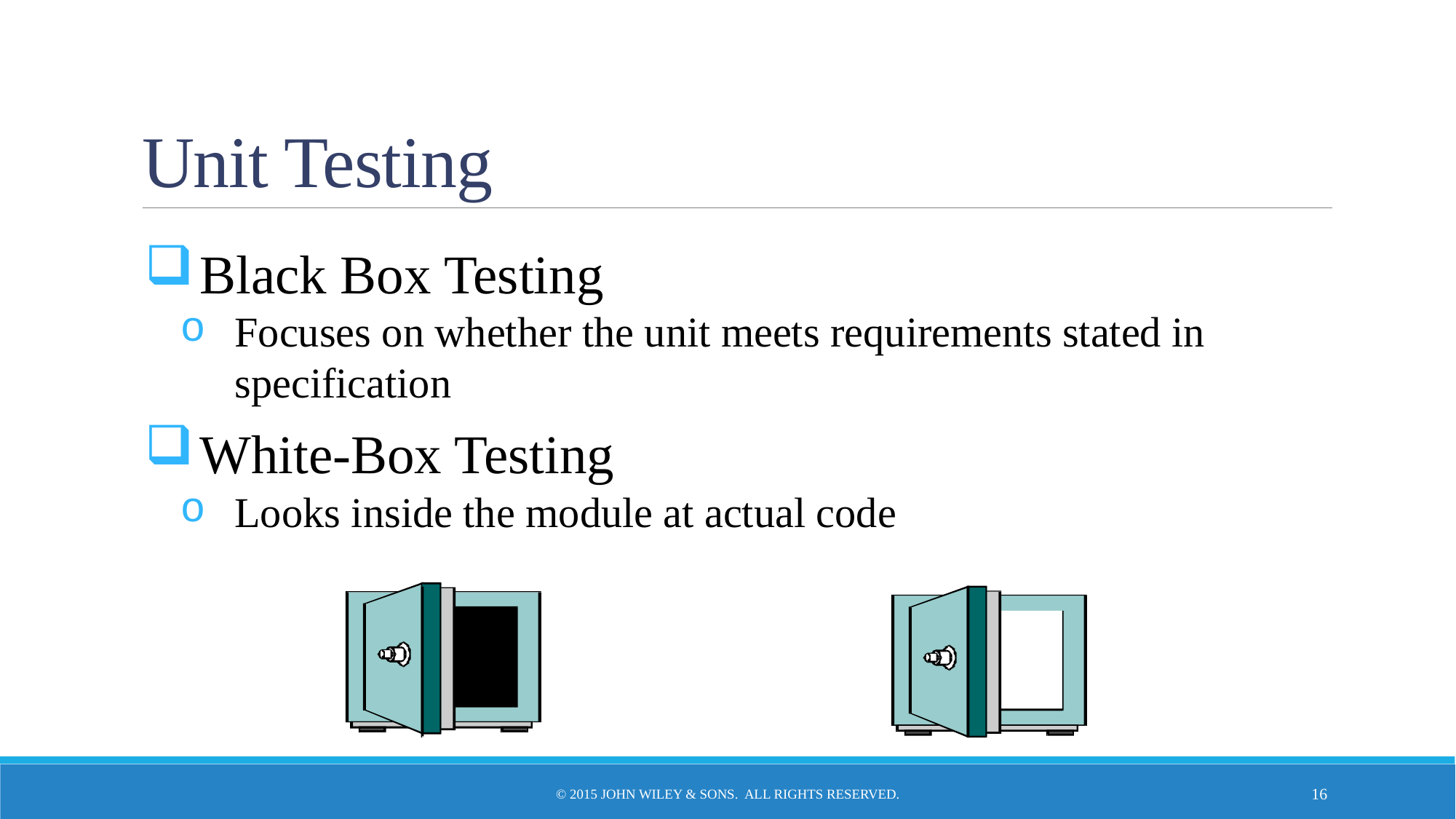

# Unit Testing
Black Box Testing
Focuses on whether the unit meets requirements stated in specification
White-Box Testing
Looks inside the module at actual code

© 2015 John Wiley & Sons.  All Rights Reserved.
16